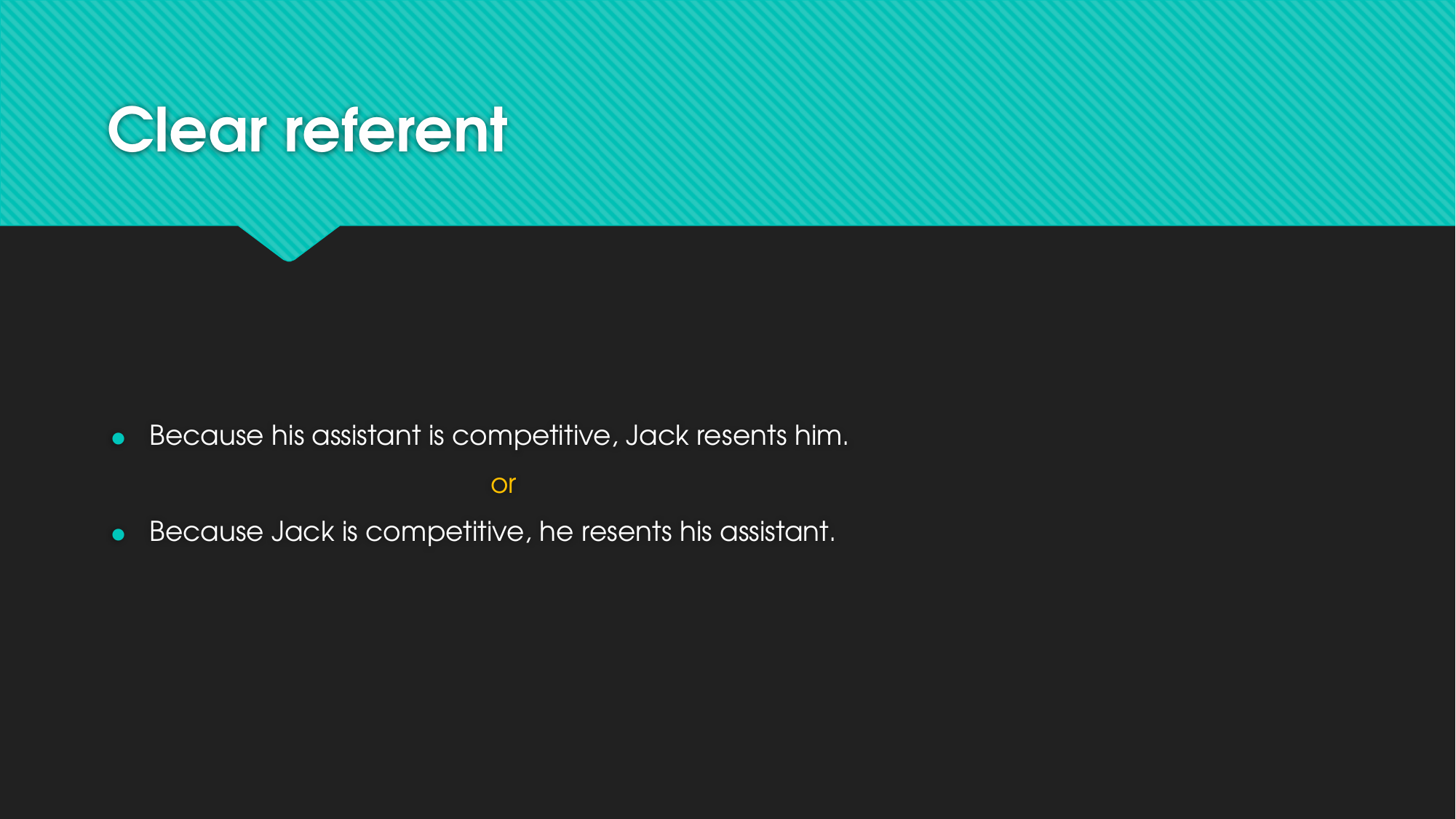

# Clear referent
Because his assistant is competitive, Jack resents him.
                                                  or
Because Jack is competitive, he resents his assistant.